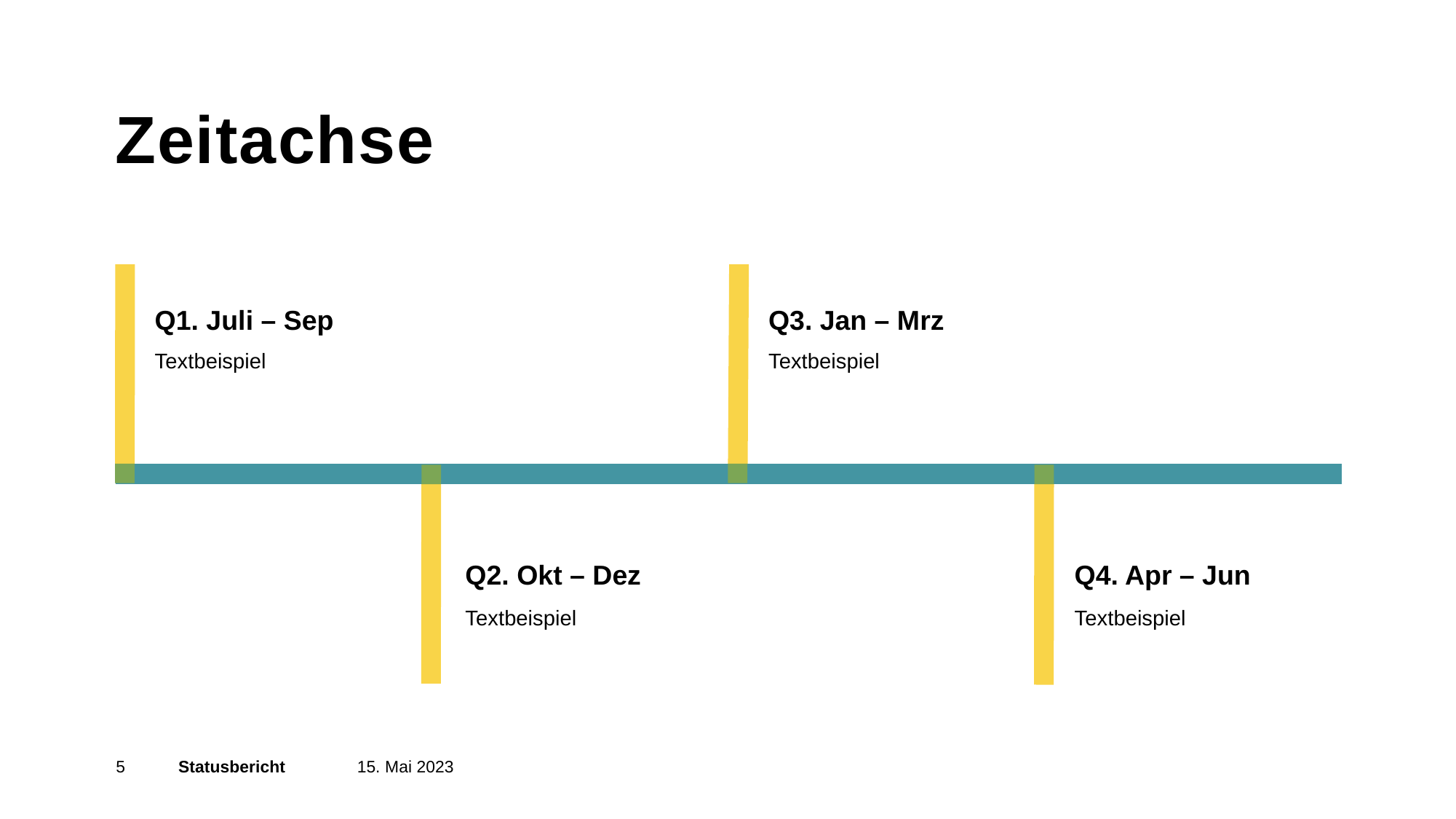

# Zeitachse
Q1. Juli – Sep
Q3. Jan – Mrz
Textbeispiel

Textbeispiel

Q2. Okt – Dez
Q4. Apr – Jun
Textbeispiel

Textbeispiel

5
Statusbericht

15. Mai 2023